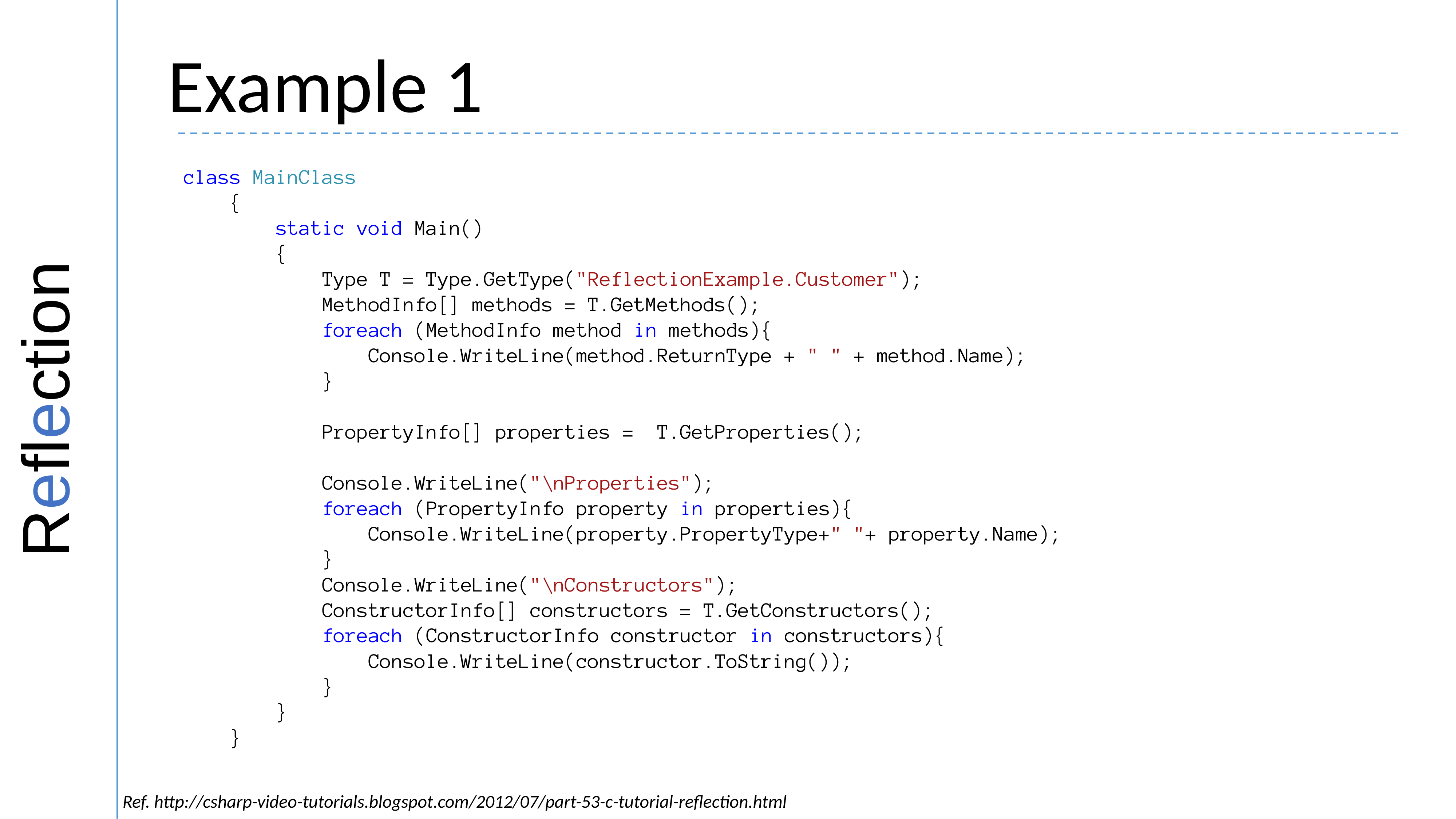

Reflection
Example 1
class MainClass
    {
        static void Main()
        {
            Type T = Type.GetType("ReflectionExample.Customer");
            MethodInfo[] methods = T.GetMethods();
            foreach (MethodInfo method in methods){
                Console.WriteLine(method.ReturnType + " " + method.Name);
            }

            PropertyInfo[] properties =  T.GetProperties();

            Console.WriteLine("\nProperties");
            foreach (PropertyInfo property in properties){
                Console.WriteLine(property.PropertyType+" "+ property.Name);
            }
            Console.WriteLine("\nConstructors");
            ConstructorInfo[] constructors = T.GetConstructors();
            foreach (ConstructorInfo constructor in constructors){
                Console.WriteLine(constructor.ToString());
            }
        }
    }
Ref. http://csharp-video-tutorials.blogspot.com/2012/07/part-53-c-tutorial-reflection.html